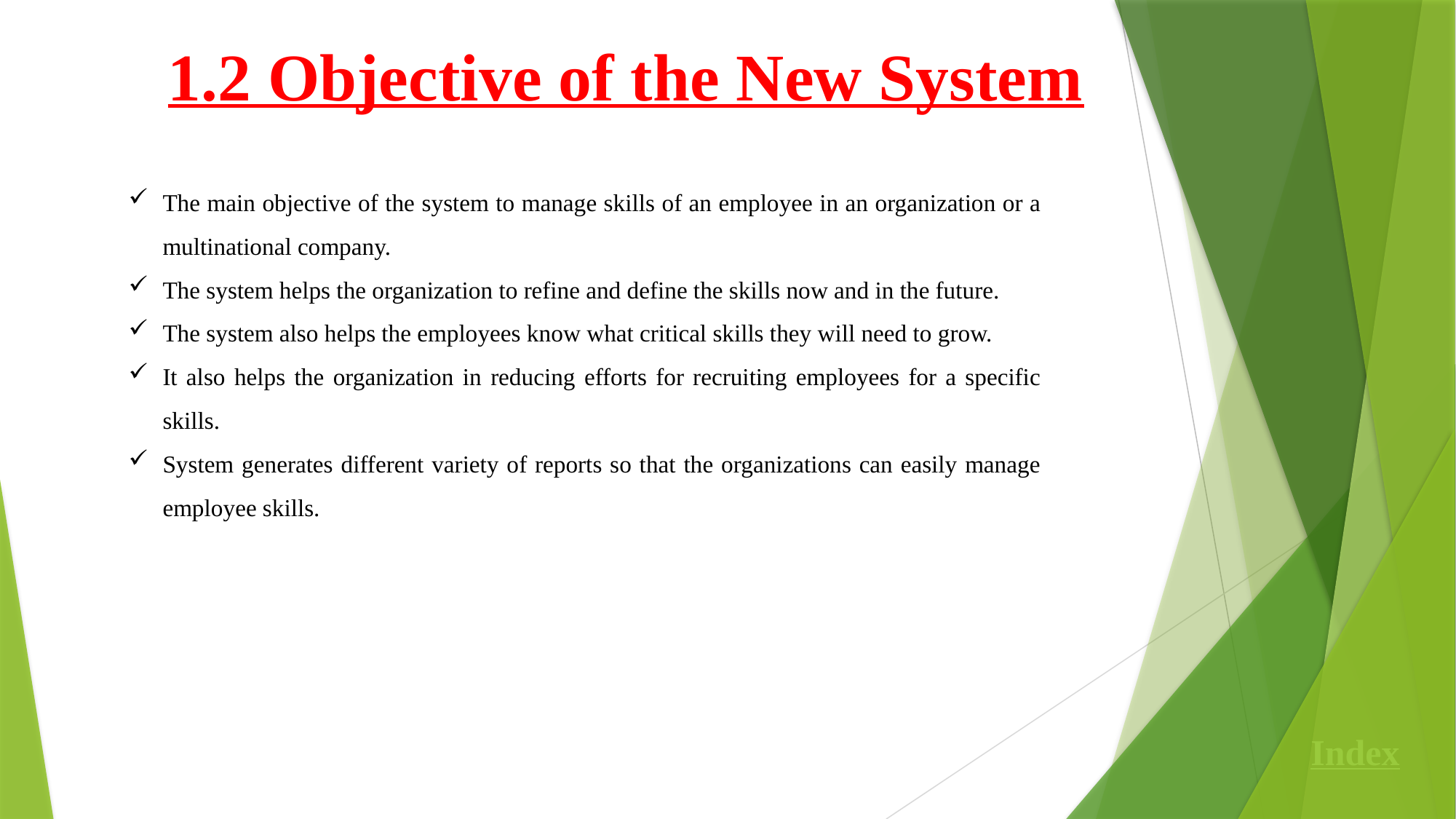

1.2 Objective of the New System

The main objective of the system to manage skills of an employee in an organization or a multinational company.
The system helps the organization to refine and define the skills now and in the future.
The system also helps the employees know what critical skills they will need to grow.
It also helps the organization in reducing efforts for recruiting employees for a specific skills.
System generates different variety of reports so that the organizations can easily manage employee skills.
Index